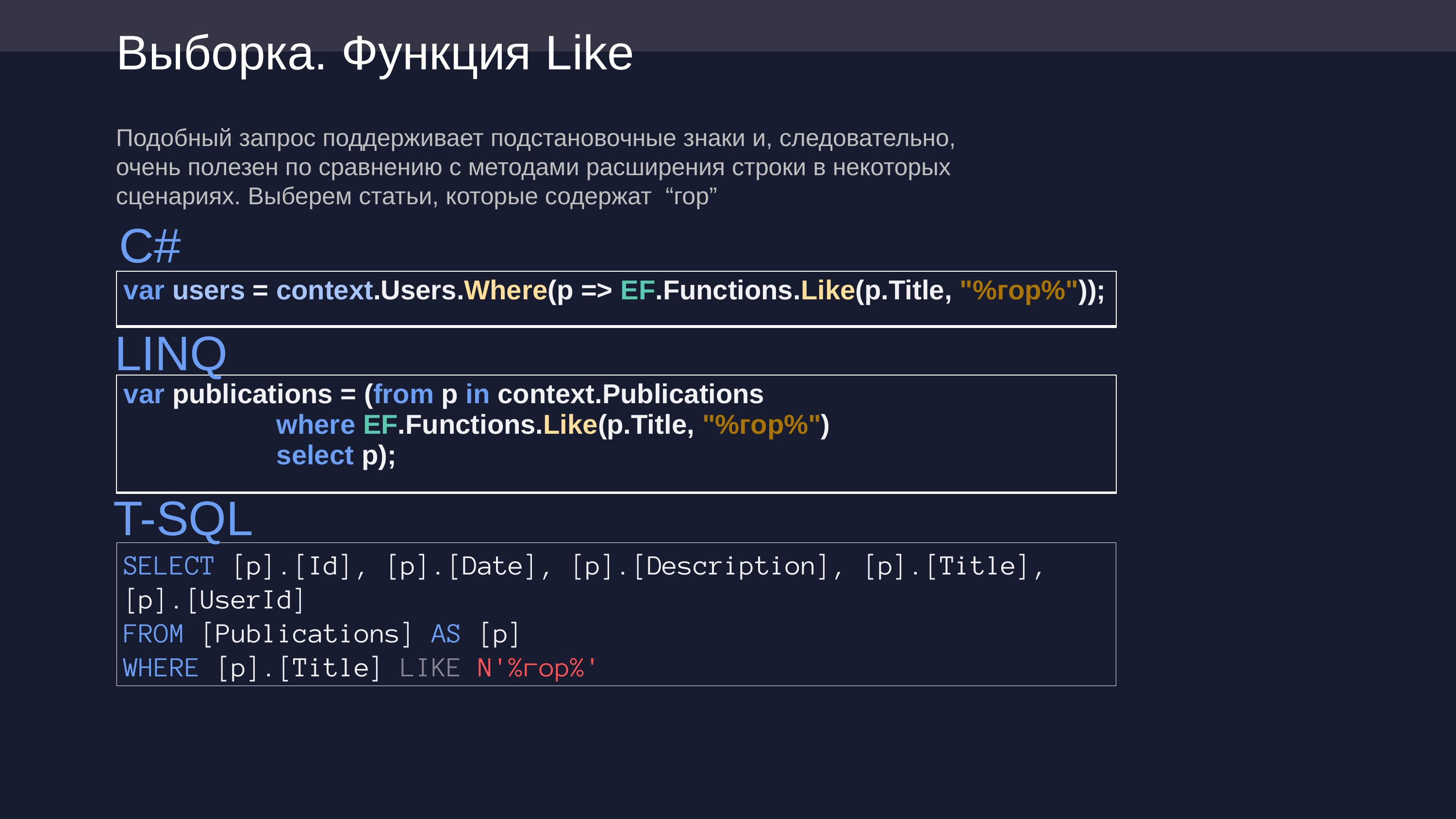

# Выборка. Функция Like
Подобный запрос поддерживает подстановочные знаки и, следовательно, очень полезен по сравнению с методами расширения строки в некоторых сценариях. Выберем статьи, которые содержат  “гор”
C#
| var users = context.Users.Where(p => EF.Functions.Like(p.Title, "%гор%")); |
| --- |
LINQ
| var publications = (from p in context.Publications where EF.Functions.Like(p.Title, "%гор%") select p); |
| --- |
T-SQL
SELECT [p].[Id], [p].[Date], [p].[Description], [p].[Title], [p].[UserId]
FROM [Publications] AS [p]
WHERE [p].[Title] LIKE N'%гор%'